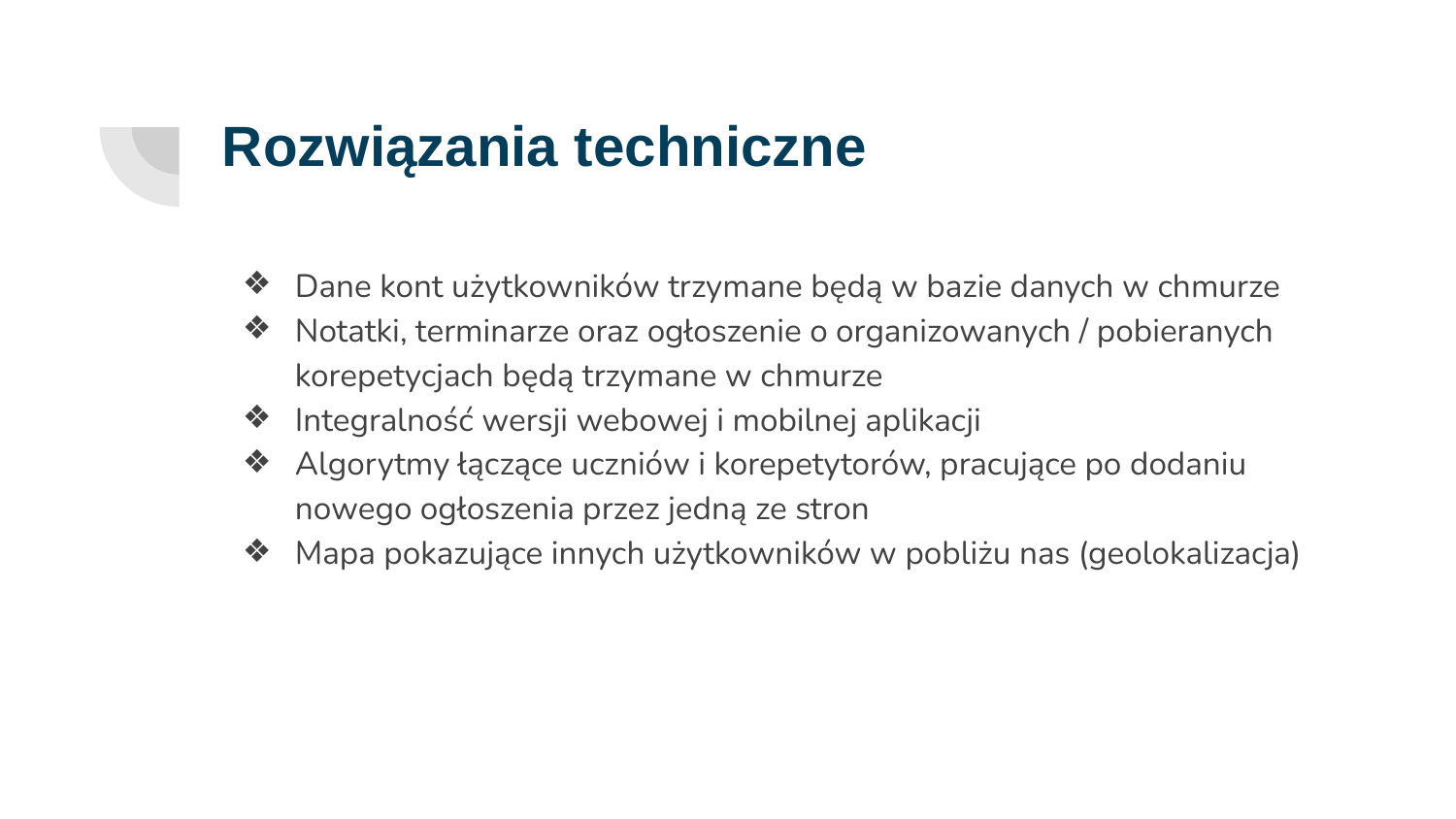

# Rozwiązania techniczne
Dane kont użytkowników trzymane będą w bazie danych w chmurze
Notatki, terminarze oraz ogłoszenie o organizowanych / pobieranych korepetycjach będą trzymane w chmurze
Integralność wersji webowej i mobilnej aplikacji
Algorytmy łączące uczniów i korepetytorów, pracujące po dodaniu nowego ogłoszenia przez jedną ze stron
Mapa pokazujące innych użytkowników w pobliżu nas (geolokalizacja)